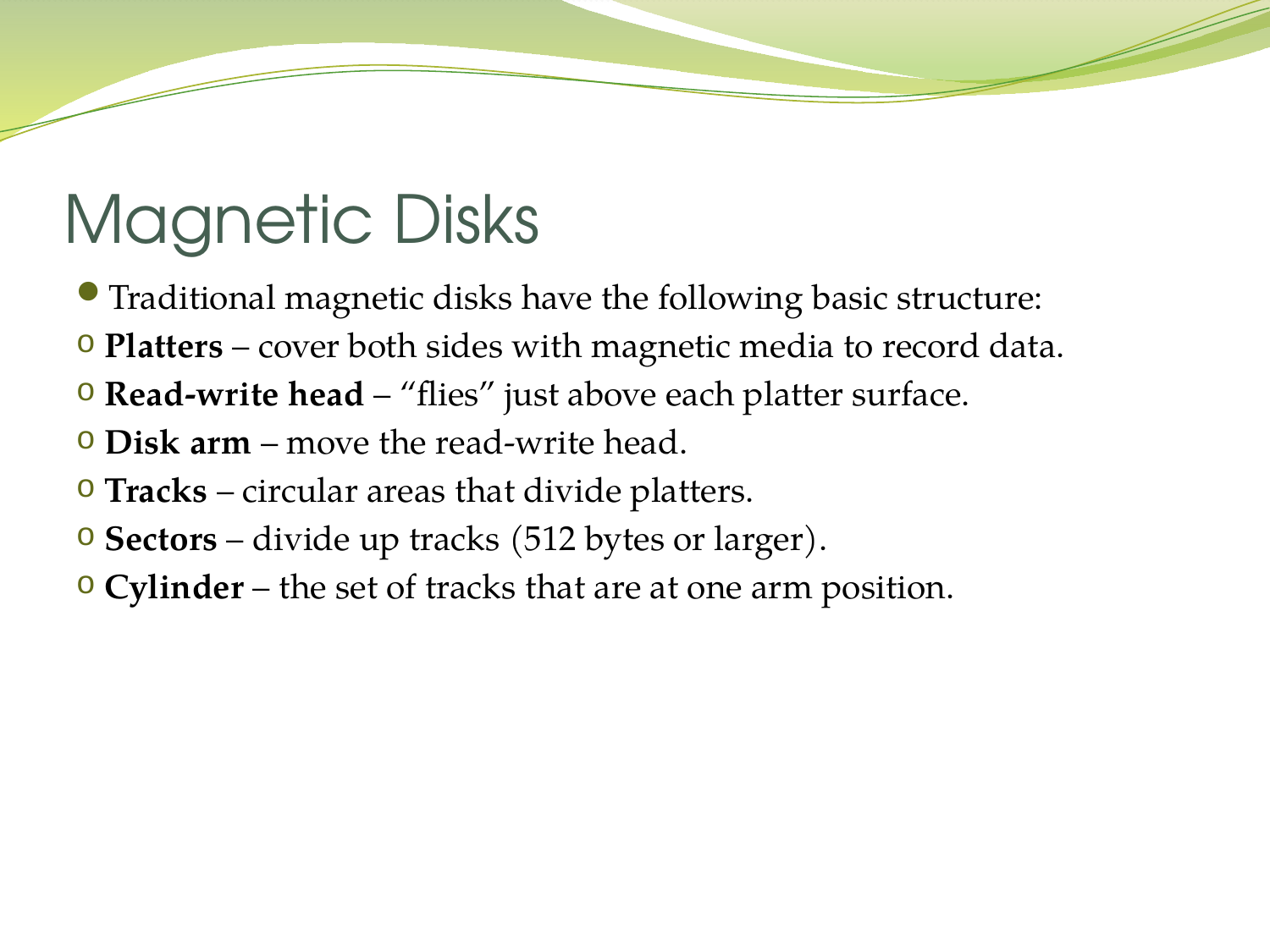

# Magnetic Disks
Traditional magnetic disks have the following basic structure:
Platters – cover both sides with magnetic media to record data.
Read-write head – “flies” just above each platter surface.
Disk arm – move the read-write head.
Tracks – circular areas that divide platters.
Sectors – divide up tracks (512 bytes or larger).
Cylinder – the set of tracks that are at one arm position.